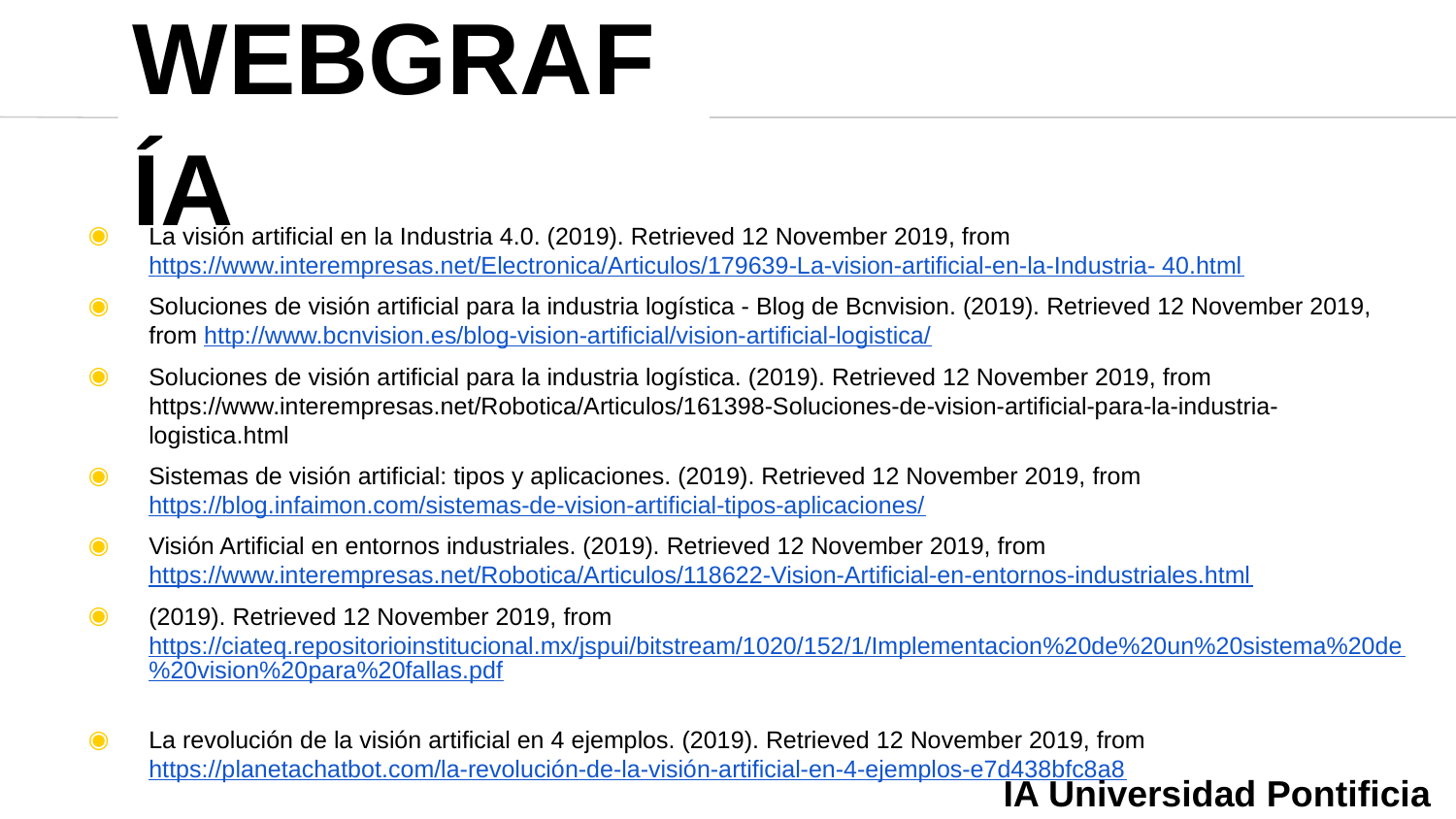

WEBGRAFÍA
La visión artificial en la Industria 4.0. (2019). Retrieved 12 November 2019, from https://www.interempresas.net/Electronica/Articulos/179639-La-vision-artificial-en-la-Industria- 40.html
Soluciones de visión artificial para la industria logística - Blog de Bcnvision. (2019). Retrieved 12 November 2019, from http://www.bcnvision.es/blog-vision-artificial/vision-artificial-logistica/
Soluciones de visión artificial para la industria logística. (2019). Retrieved 12 November 2019, from https://www.interempresas.net/Robotica/Articulos/161398-Soluciones-de-vision-artificial-para-la-industria-logistica.html
Sistemas de visión artificial: tipos y aplicaciones. (2019). Retrieved 12 November 2019, from https://blog.infaimon.com/sistemas-de-vision-artificial-tipos-aplicaciones/
Visión Artificial en entornos industriales. (2019). Retrieved 12 November 2019, from https://www.interempresas.net/Robotica/Articulos/118622-Vision-Artificial-en-entornos-industriales.html
(2019). Retrieved 12 November 2019, from https://ciateq.repositorioinstitucional.mx/jspui/bitstream/1020/152/1/Implementacion%20de%20un%20sistema%20de%20vision%20para%20fallas.pdf
La revolución de la visión artificial en 4 ejemplos. (2019). Retrieved 12 November 2019, from https://planetachatbot.com/la-revolución-de-la-visión-artificial-en-4-ejemplos-e7d438bfc8a8

IA Universidad Pontificia Bolivariana